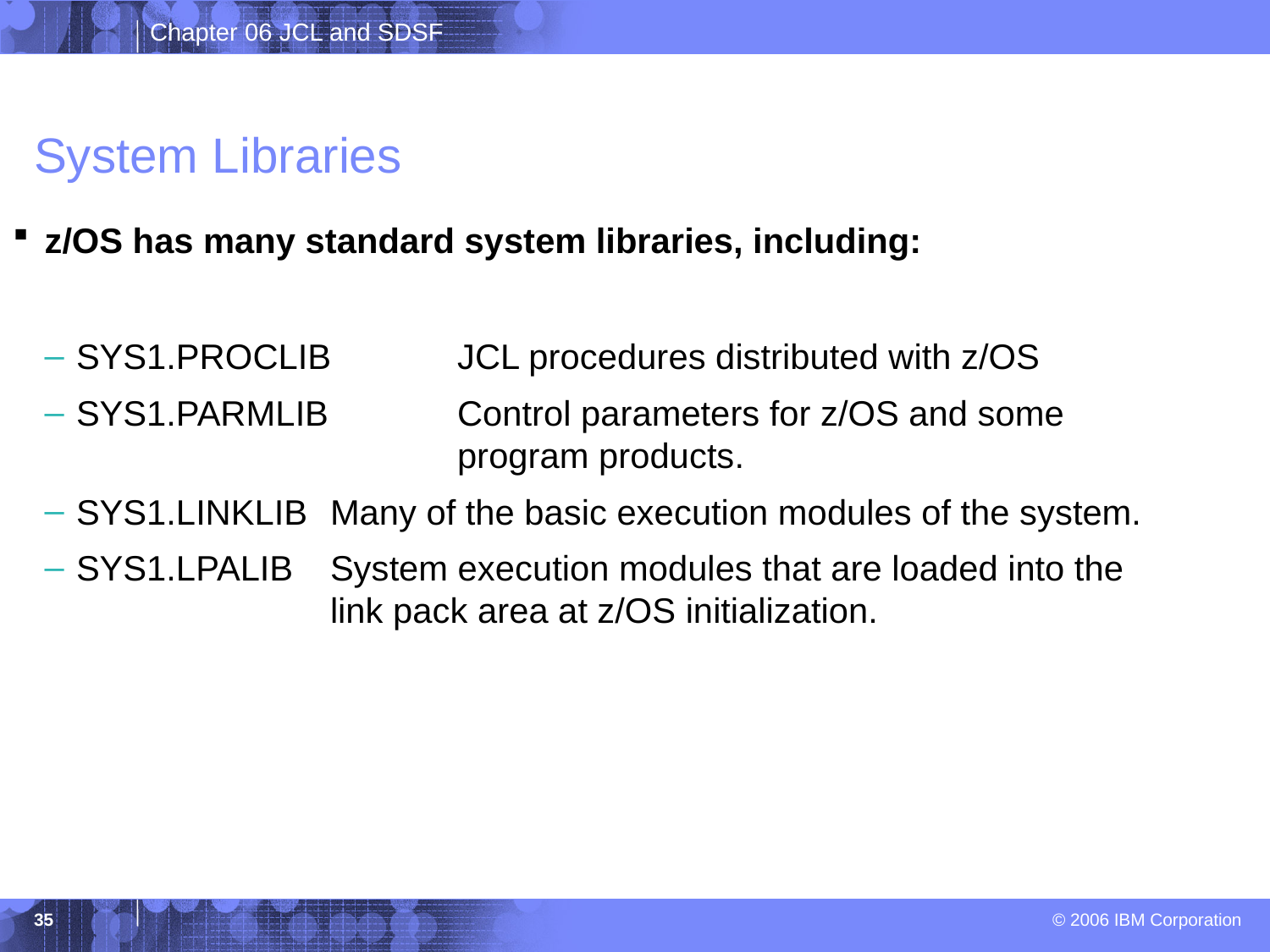

# System Libraries
z/OS has many standard system libraries, including:

SYS1.PROCLIB	JCL procedures distributed with z/OS
SYS1.PARMLIB 	Control parameters for z/OS and some 					program products.
SYS1.LINKLIB	Many of the basic execution modules of the system.
SYS1.LPALIB	System execution modules that are loaded into the 			link pack area at z/OS initialization.
35